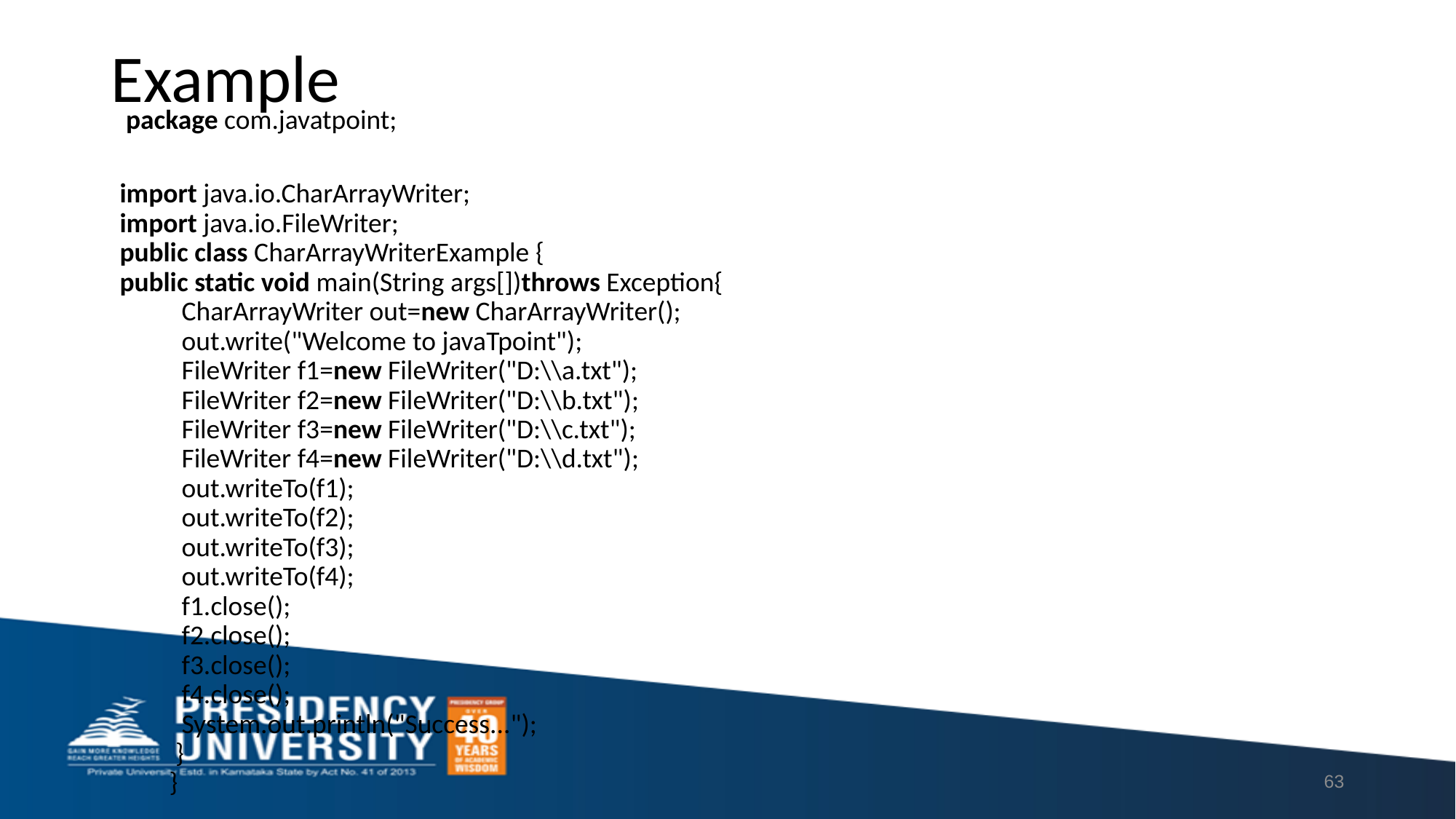

# Example
 package com.javatpoint;

import java.io.CharArrayWriter;
import java.io.FileWriter;
public class CharArrayWriterExample {
public static void main(String args[])throws Exception{
          CharArrayWriter out=new CharArrayWriter();
          out.write("Welcome to javaTpoint");
          FileWriter f1=new FileWriter("D:\\a.txt");
          FileWriter f2=new FileWriter("D:\\b.txt");
          FileWriter f3=new FileWriter("D:\\c.txt");
          FileWriter f4=new FileWriter("D:\\d.txt");
          out.writeTo(f1);
          out.writeTo(f2);
          out.writeTo(f3);
          out.writeTo(f4);
          f1.close();
          f2.close();
          f3.close();
          f4.close();
          System.out.println("Success...");
         }
        }

63